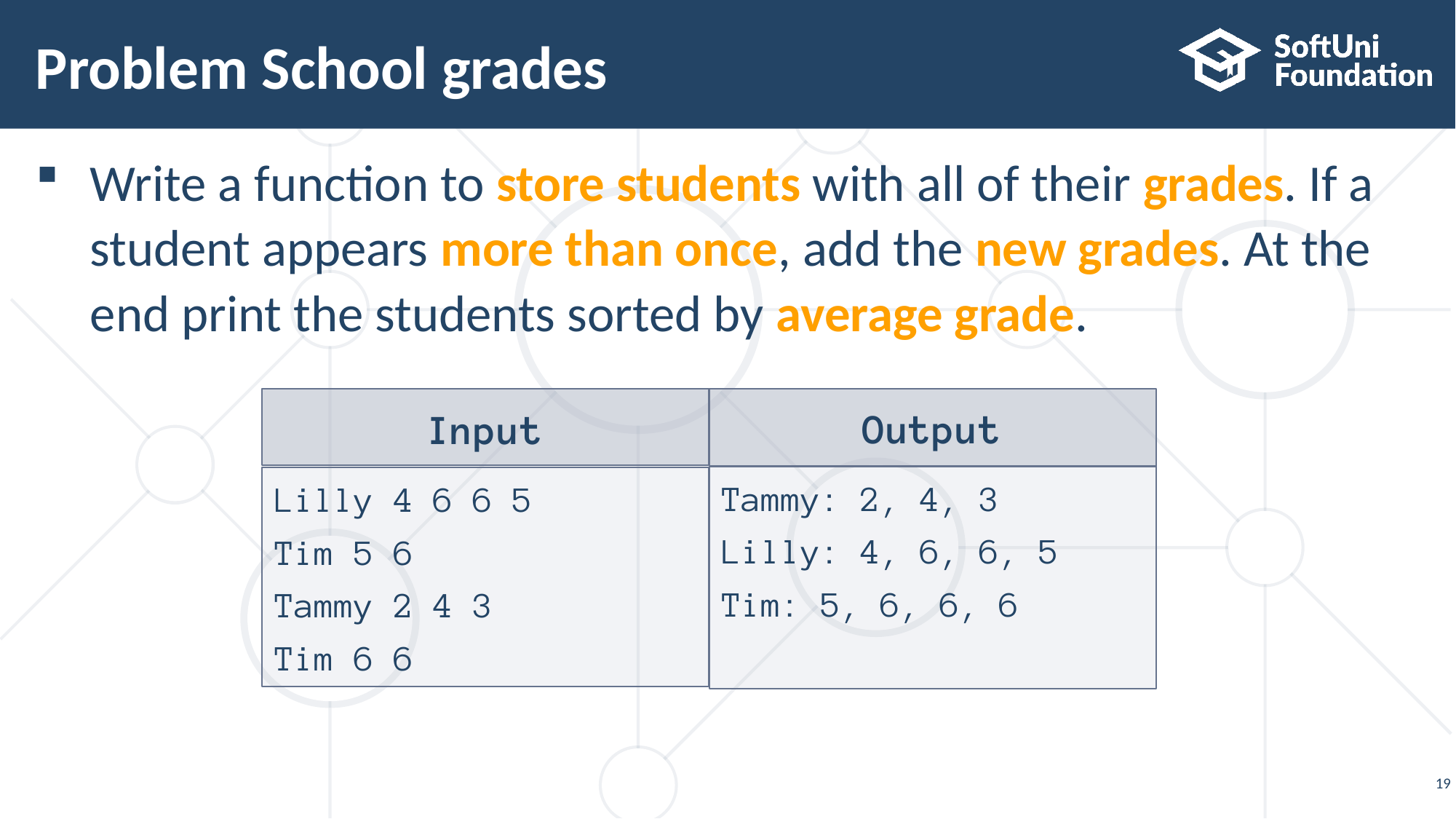

# Problem School grades
Write a function to store students with all of their grades. If a     student appears more than once, add the new grades. At the     end print the students sorted by average grade.
Input
Output
Tammy: 2, 4, 3
Lilly: 4, 6, 6, 5
Tim: 5, 6, 6, 6
Lilly 4 6 6 5
Tim 5 6
Tammy 2 4 3
Tim 6 6
19